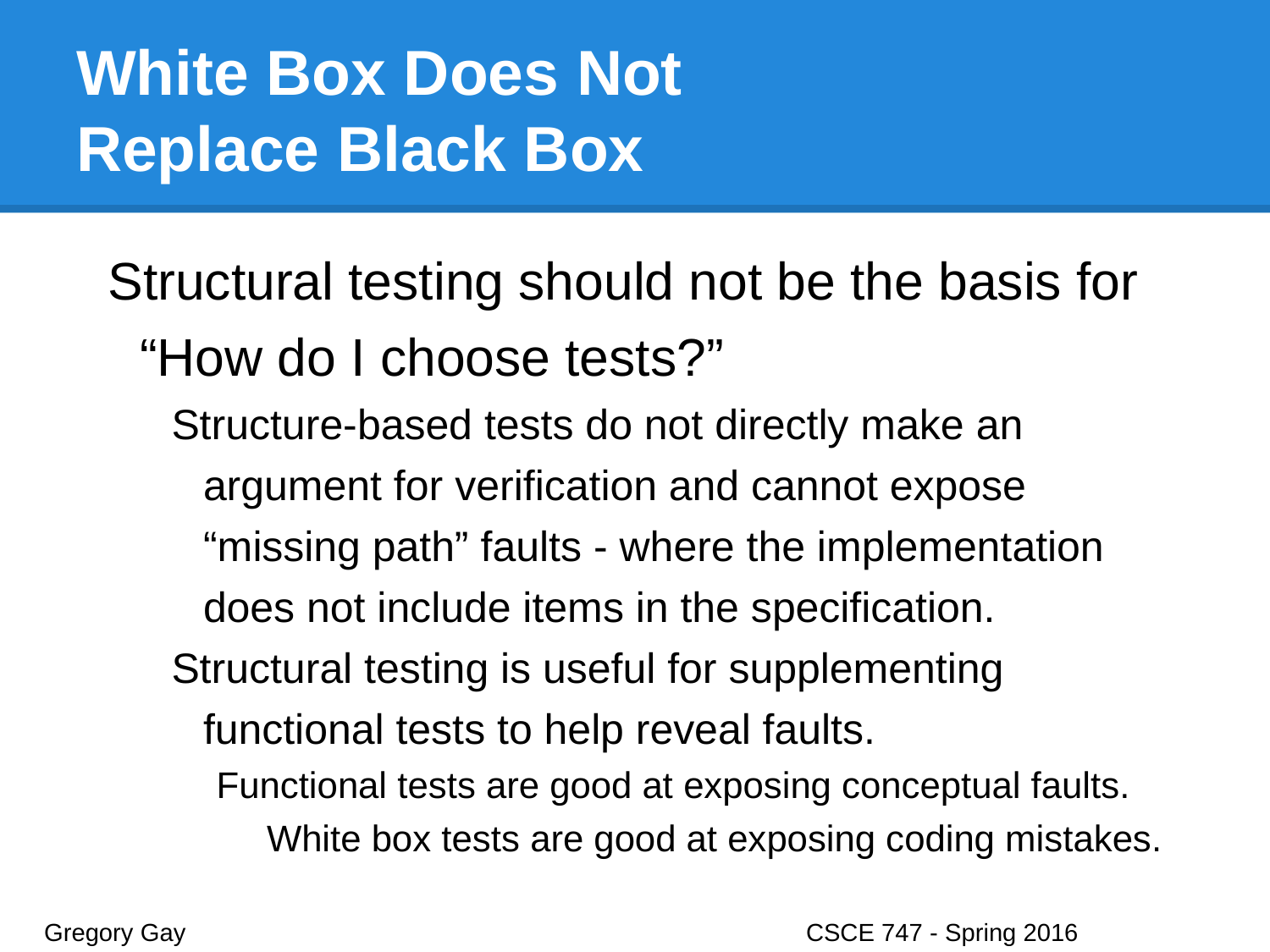

# White Box Does Not
Replace Black Box
Structural testing should not be the basis for “How do I choose tests?”
Structure-based tests do not directly make an argument for verification and cannot expose “missing path” faults - where the implementation does not include items in the specification.
Structural testing is useful for supplementing functional tests to help reveal faults.
Functional tests are good at exposing conceptual faults. White box tests are good at exposing coding mistakes.
Gregory Gay					CSCE 747 - Spring 2016							12